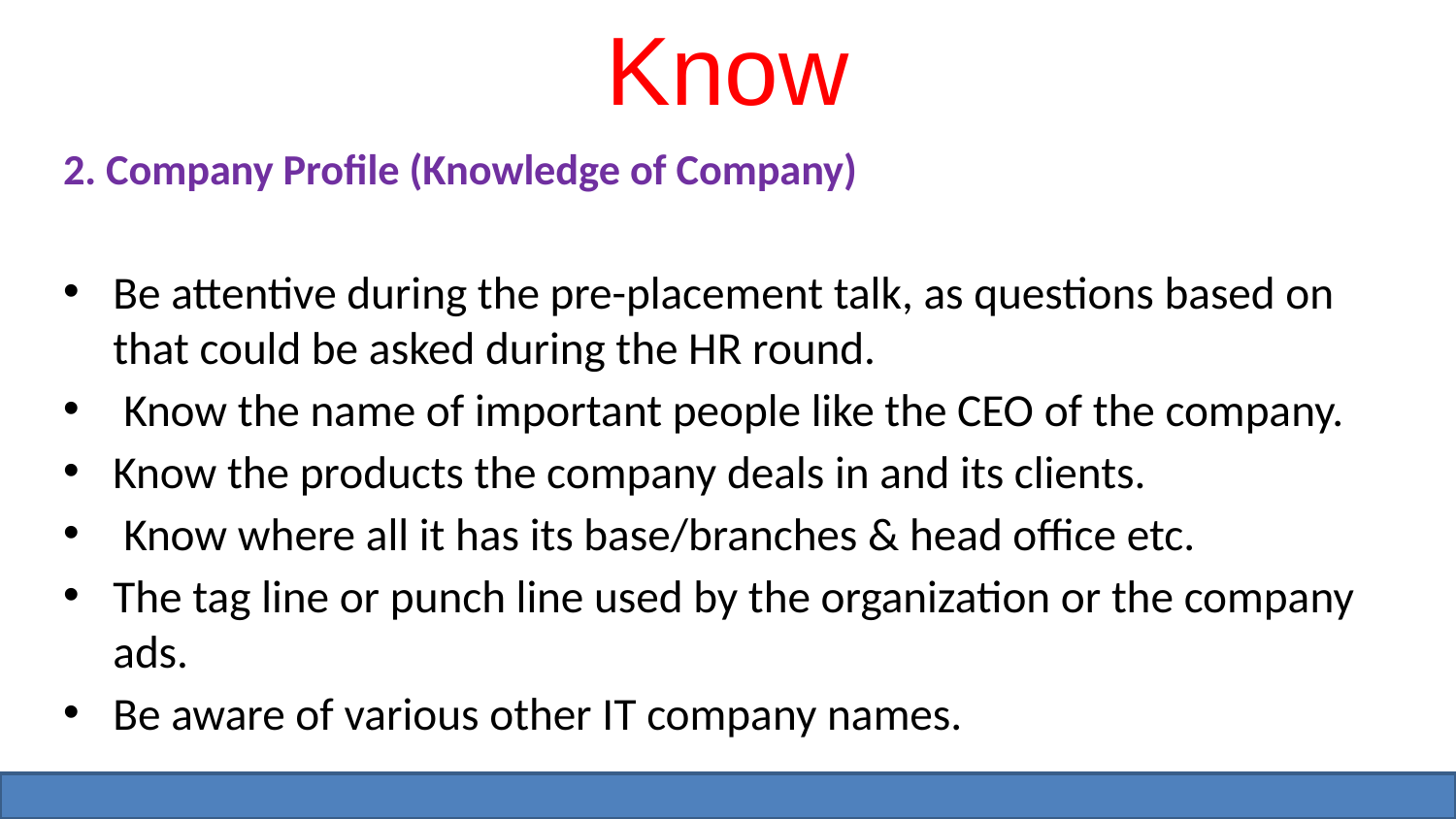

# Know

2. Company Profile (Knowledge of Company)

Be attentive during the pre-placement talk, as questions based on that could be asked during the HR round.
 Know the name of important people like the CEO of the company.
Know the products the company deals in and its clients.
 Know where all it has its base/branches & head office etc.
The tag line or punch line used by the organization or the company ads.
Be aware of various other IT company names.